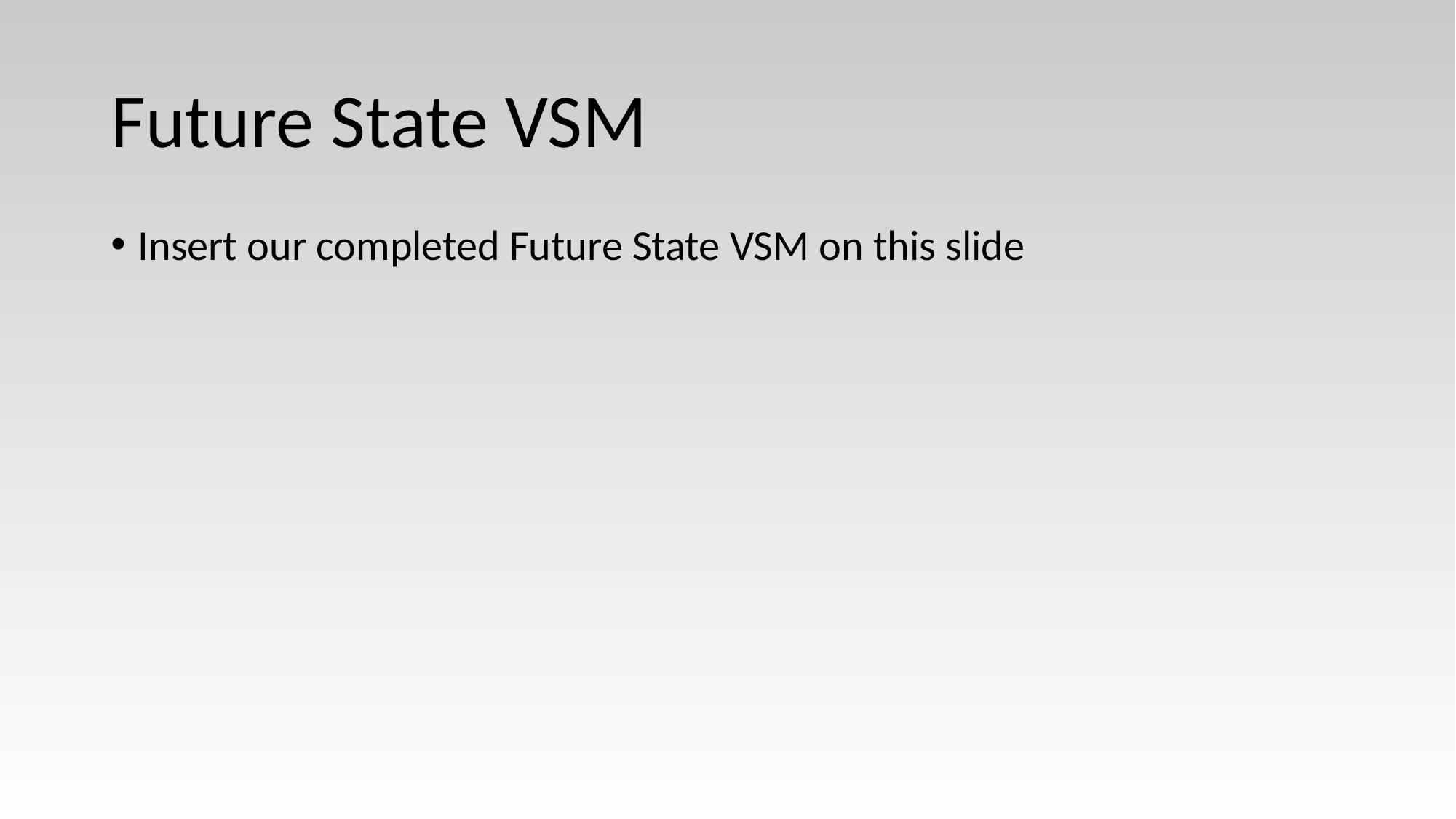

# Future State VSM
Insert our completed Future State VSM on this slide